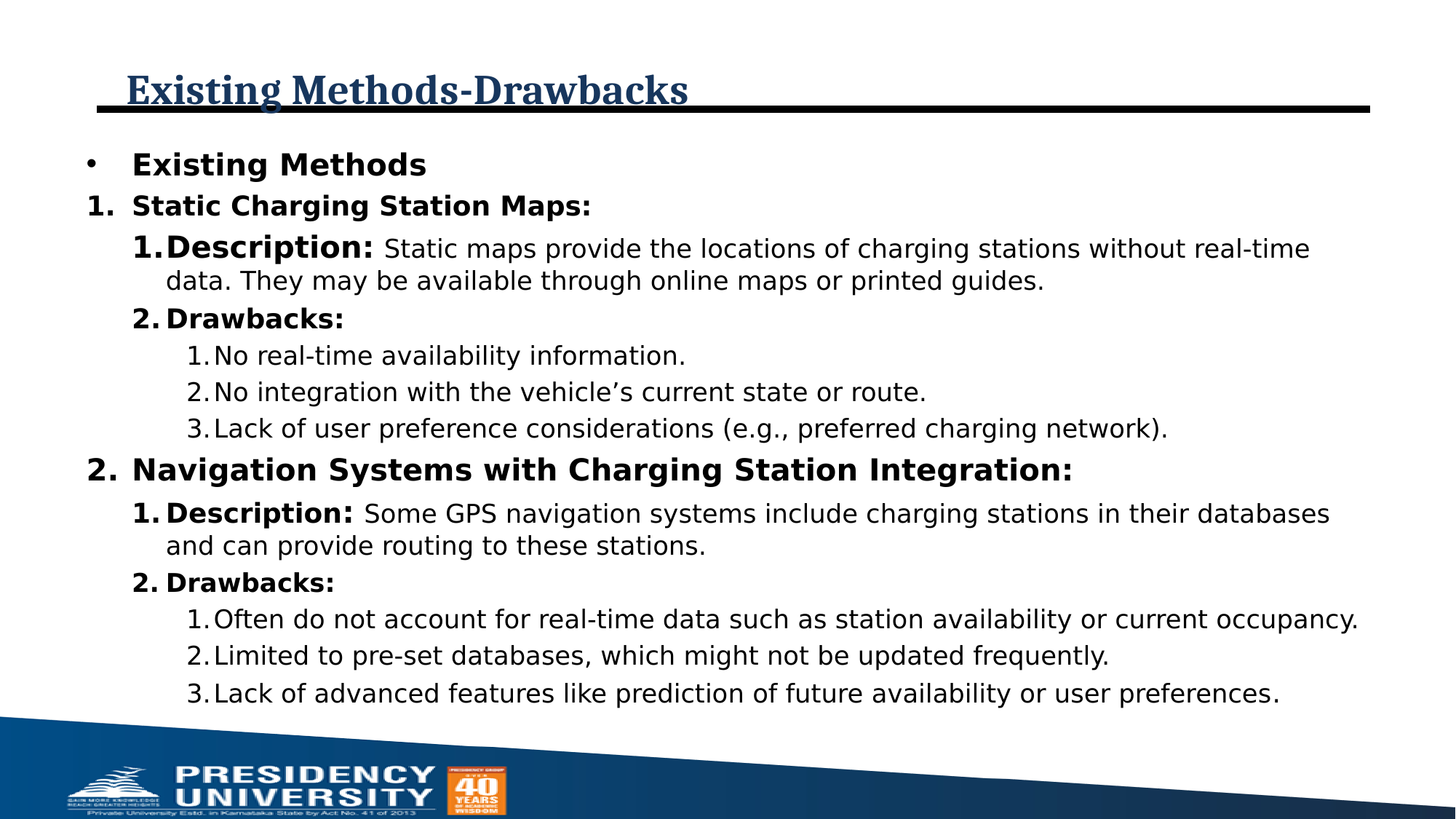

# Existing Methods-Drawbacks
Existing Methods
Static Charging Station Maps:
Description: Static maps provide the locations of charging stations without real-time data. They may be available through online maps or printed guides.
Drawbacks:
No real-time availability information.
No integration with the vehicle’s current state or route.
Lack of user preference considerations (e.g., preferred charging network).
Navigation Systems with Charging Station Integration:
Description: Some GPS navigation systems include charging stations in their databases and can provide routing to these stations.
Drawbacks:
Often do not account for real-time data such as station availability or current occupancy.
Limited to pre-set databases, which might not be updated frequently.
Lack of advanced features like prediction of future availability or user preferences.